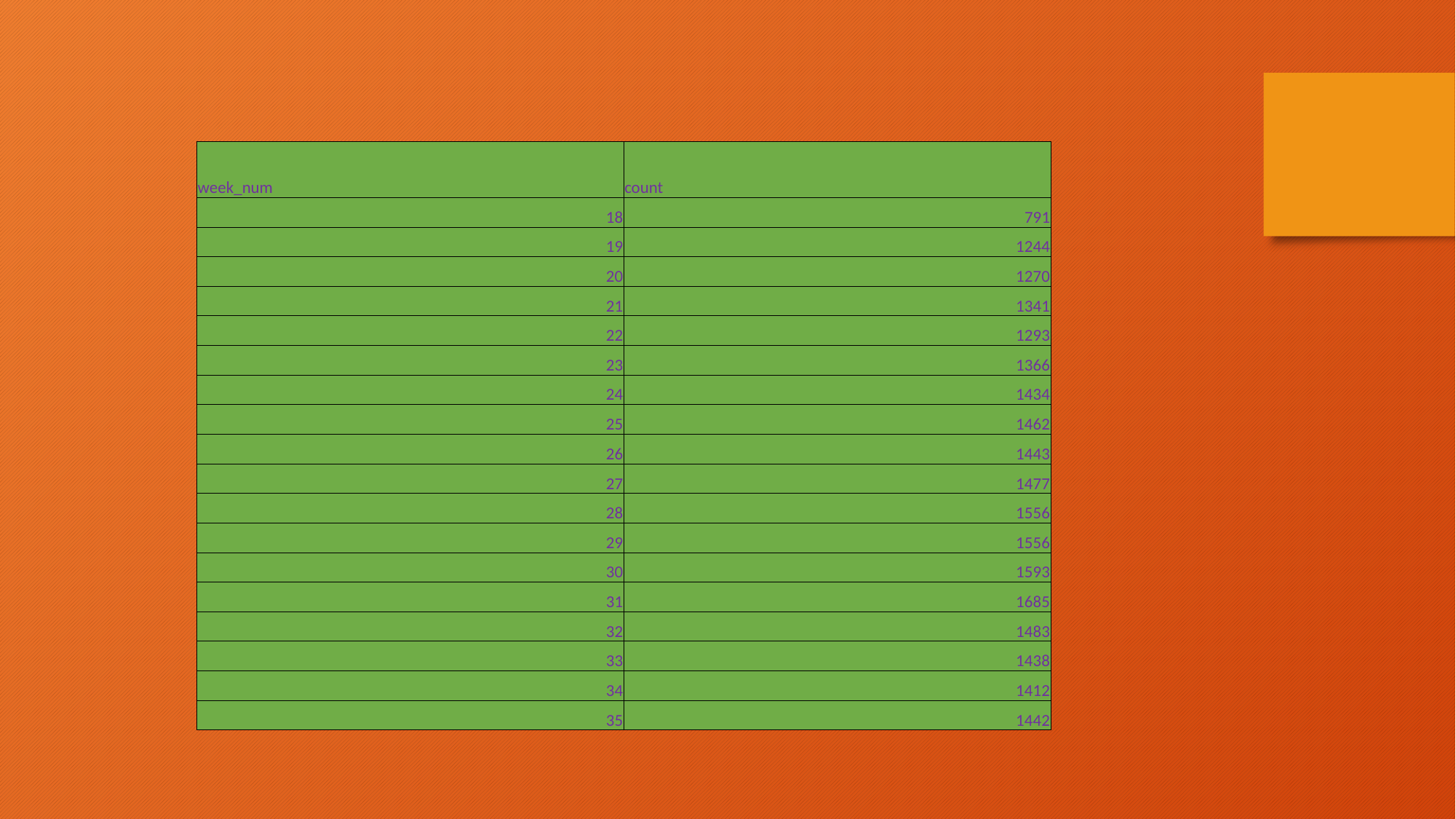

| week\_num | count |
| --- | --- |
| 18 | 791 |
| 19 | 1244 |
| 20 | 1270 |
| 21 | 1341 |
| 22 | 1293 |
| 23 | 1366 |
| 24 | 1434 |
| 25 | 1462 |
| 26 | 1443 |
| 27 | 1477 |
| 28 | 1556 |
| 29 | 1556 |
| 30 | 1593 |
| 31 | 1685 |
| 32 | 1483 |
| 33 | 1438 |
| 34 | 1412 |
| 35 | 1442 |